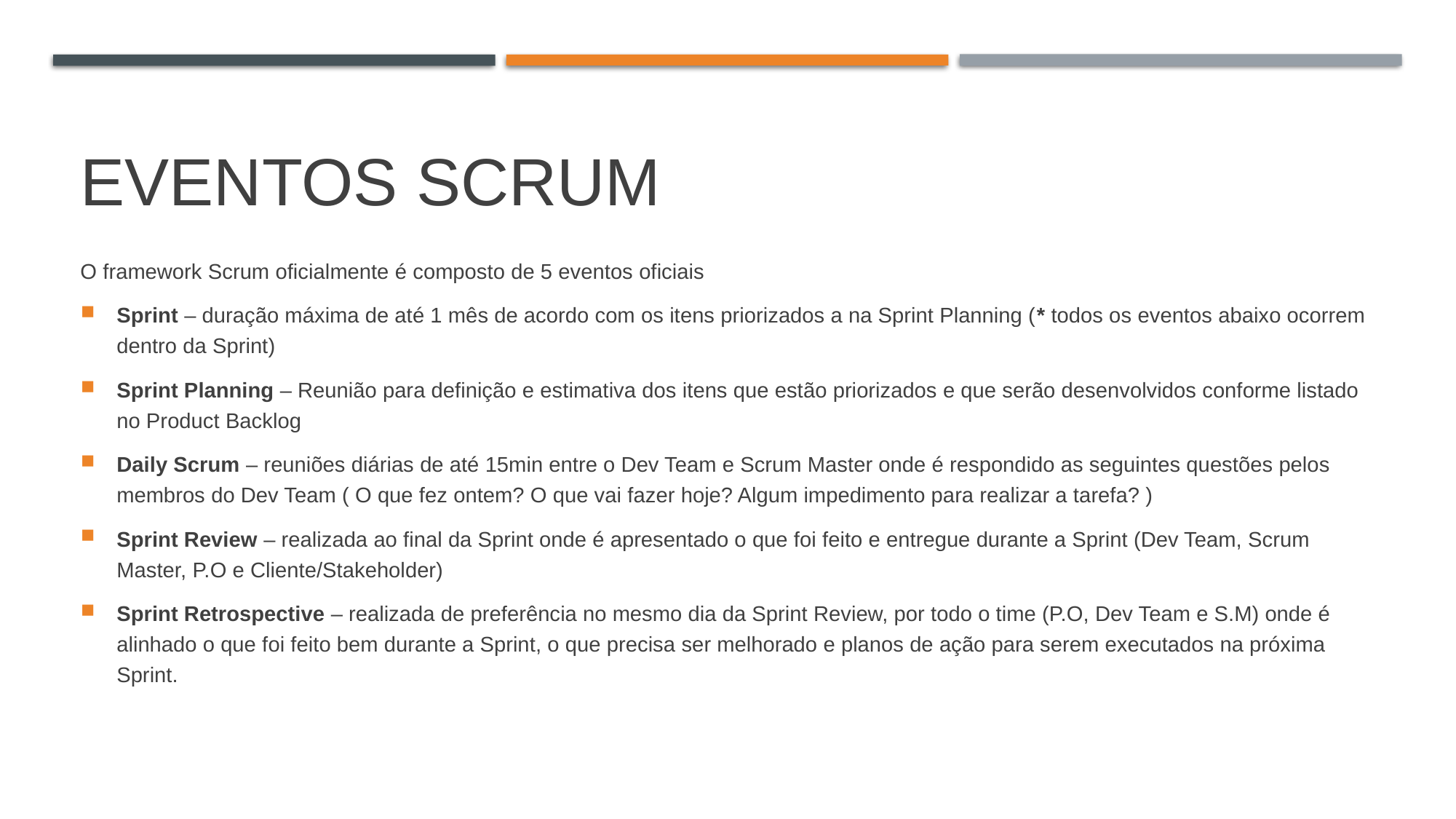

# Eventos Scrum
O framework Scrum oficialmente é composto de 5 eventos oficiais
Sprint – duração máxima de até 1 mês de acordo com os itens priorizados a na Sprint Planning (* todos os eventos abaixo ocorrem dentro da Sprint)
Sprint Planning – Reunião para definição e estimativa dos itens que estão priorizados e que serão desenvolvidos conforme listado no Product Backlog
Daily Scrum – reuniões diárias de até 15min entre o Dev Team e Scrum Master onde é respondido as seguintes questões pelos membros do Dev Team ( O que fez ontem? O que vai fazer hoje? Algum impedimento para realizar a tarefa? )
Sprint Review – realizada ao final da Sprint onde é apresentado o que foi feito e entregue durante a Sprint (Dev Team, Scrum Master, P.O e Cliente/Stakeholder)
Sprint Retrospective – realizada de preferência no mesmo dia da Sprint Review, por todo o time (P.O, Dev Team e S.M) onde é alinhado o que foi feito bem durante a Sprint, o que precisa ser melhorado e planos de ação para serem executados na próxima Sprint.